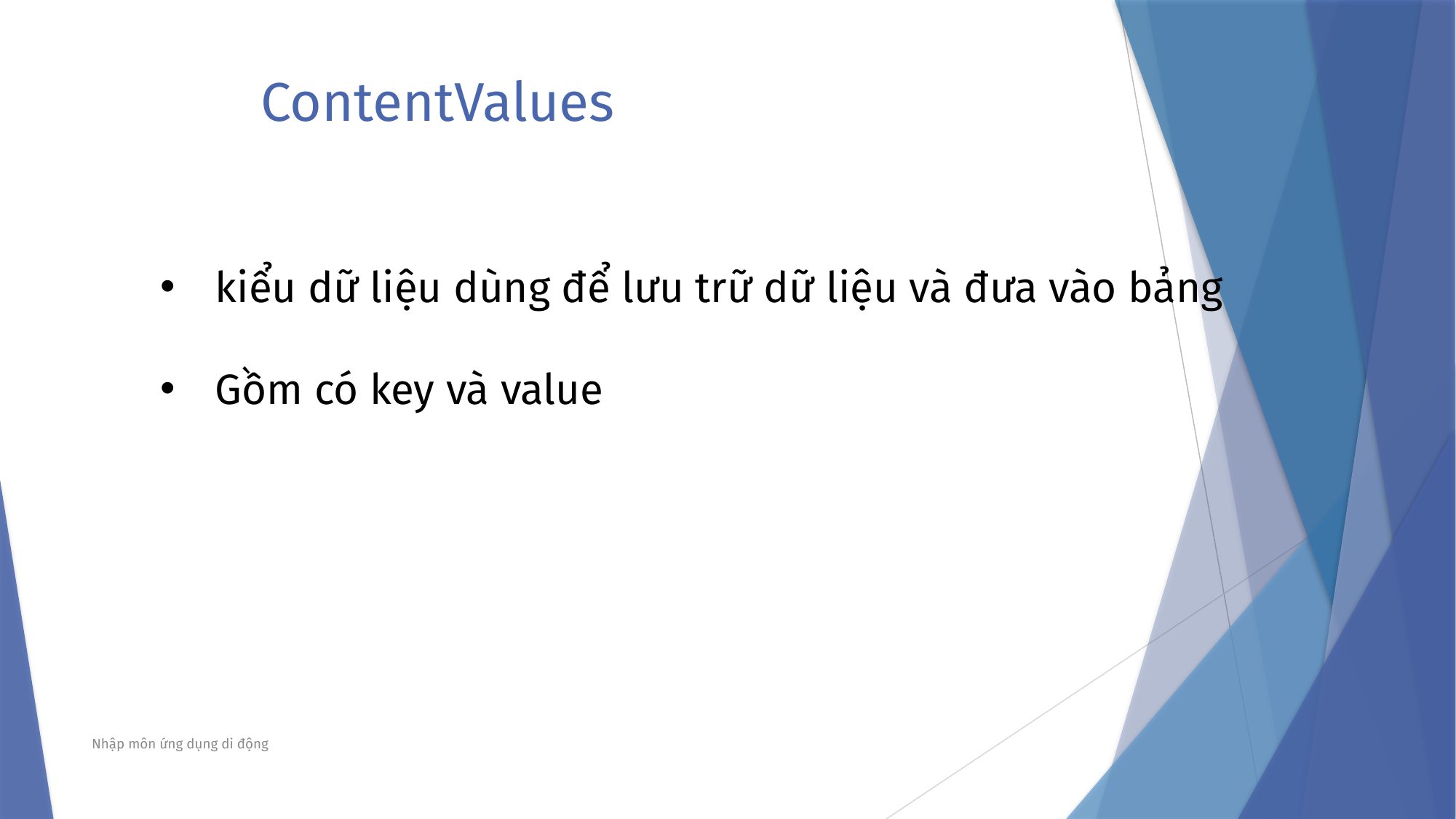

# ContentValues
kiểu dữ liệu dùng để lưu trữ dữ liệu và đưa vào bảng

Gồm có key và value

Nhập môn ứng dụng di động
14